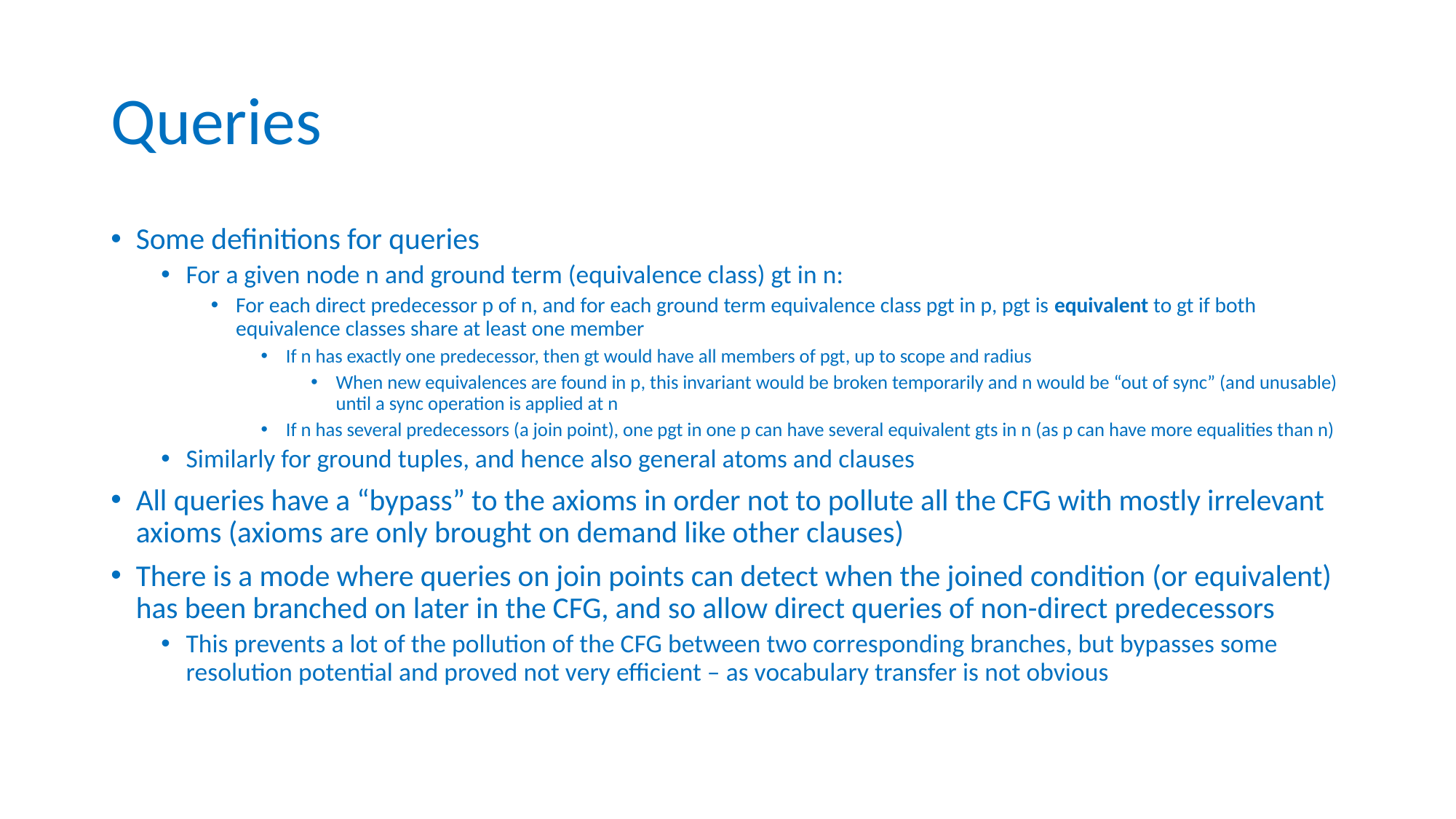

# Queries
Some definitions for queries
For a given node n and ground term (equivalence class) gt in n:
For each direct predecessor p of n, and for each ground term equivalence class pgt in p, pgt is equivalent to gt if both equivalence classes share at least one member
If n has exactly one predecessor, then gt would have all members of pgt, up to scope and radius
When new equivalences are found in p, this invariant would be broken temporarily and n would be “out of sync” (and unusable) until a sync operation is applied at n
If n has several predecessors (a join point), one pgt in one p can have several equivalent gts in n (as p can have more equalities than n)
Similarly for ground tuples, and hence also general atoms and clauses
All queries have a “bypass” to the axioms in order not to pollute all the CFG with mostly irrelevant axioms (axioms are only brought on demand like other clauses)
There is a mode where queries on join points can detect when the joined condition (or equivalent) has been branched on later in the CFG, and so allow direct queries of non-direct predecessors
This prevents a lot of the pollution of the CFG between two corresponding branches, but bypasses some resolution potential and proved not very efficient – as vocabulary transfer is not obvious